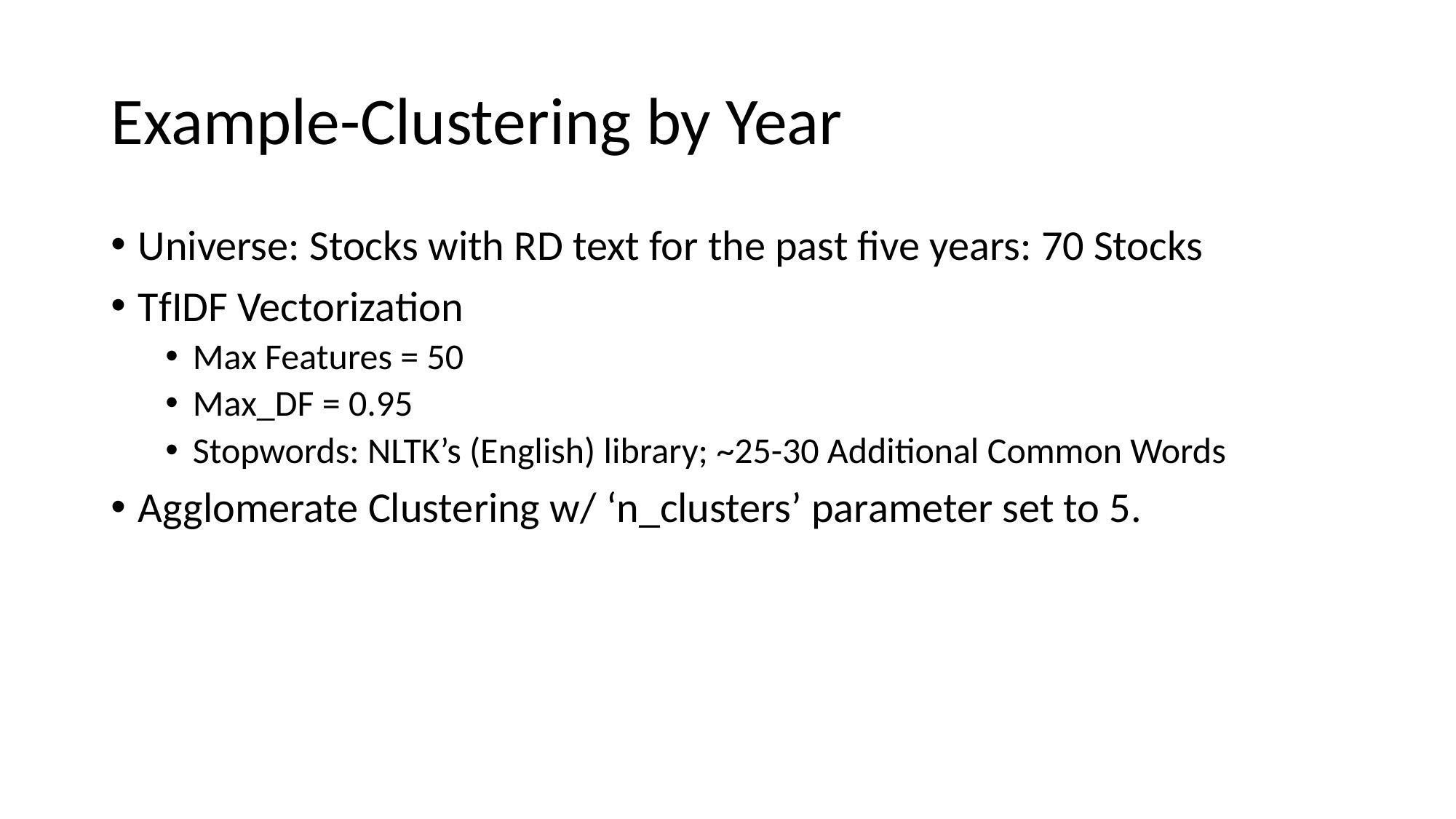

# Example-Clustering by Year
Universe: Stocks with RD text for the past five years: 70 Stocks
TfIDF Vectorization
Max Features = 50
Max_DF = 0.95
Stopwords: NLTK’s (English) library; ~25-30 Additional Common Words
Agglomerate Clustering w/ ‘n_clusters’ parameter set to 5.